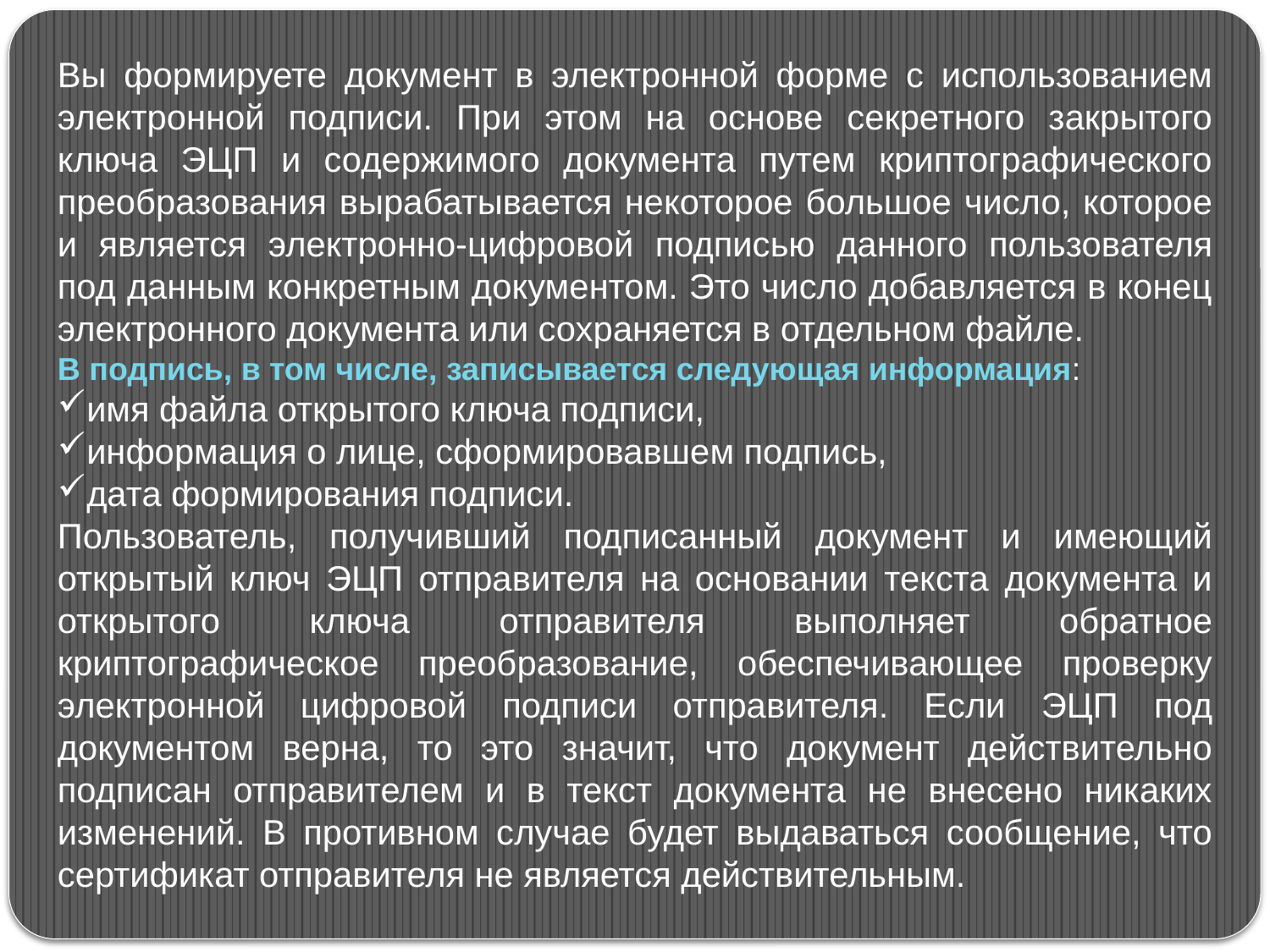

Вы формируете документ в электронной форме с использованием электронной подписи. При этом на основе секретного закрытого ключа ЭЦП и содержимого документа путем криптографического преобразования вырабатывается некоторое большое число, которое и является электронно-цифровой подписью данного пользователя под данным конкретным документом. Это число добавляется в конец электронного документа или сохраняется в отдельном файле.
В подпись, в том числе, записывается следующая информация:
имя файла открытого ключа подписи,
информация о лице, сформировавшем подпись,
дата формирования подписи.
Пользователь, получивший подписанный документ и имеющий открытый ключ ЭЦП отправителя на основании текста документа и открытого ключа отправителя выполняет обратное криптографическое преобразование, обеспечивающее проверку электронной цифровой подписи отправителя. Если ЭЦП под документом верна, то это значит, что документ действительно подписан отправителем и в текст документа не внесено никаких изменений. В противном случае будет выдаваться сообщение, что сертификат отправителя не является действительным.